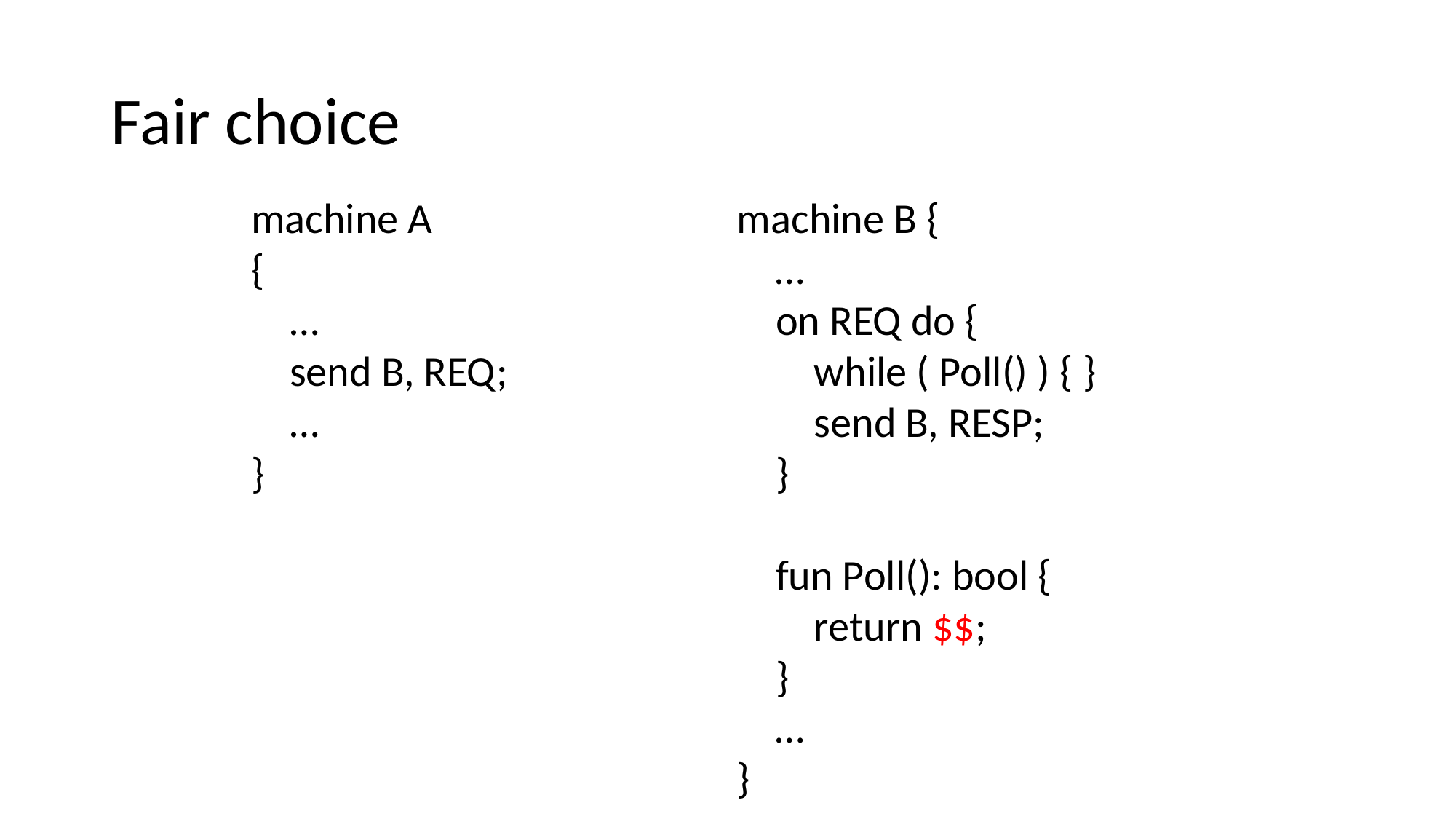

# Fair choice
machine A
{
    …
    send B, REQ;
    …
}
machine B {
    …
    on REQ do {
        while ( Poll() ) { }
        send B, RESP;
    }

    fun Poll(): bool {
        return $$;
    }
    …
}